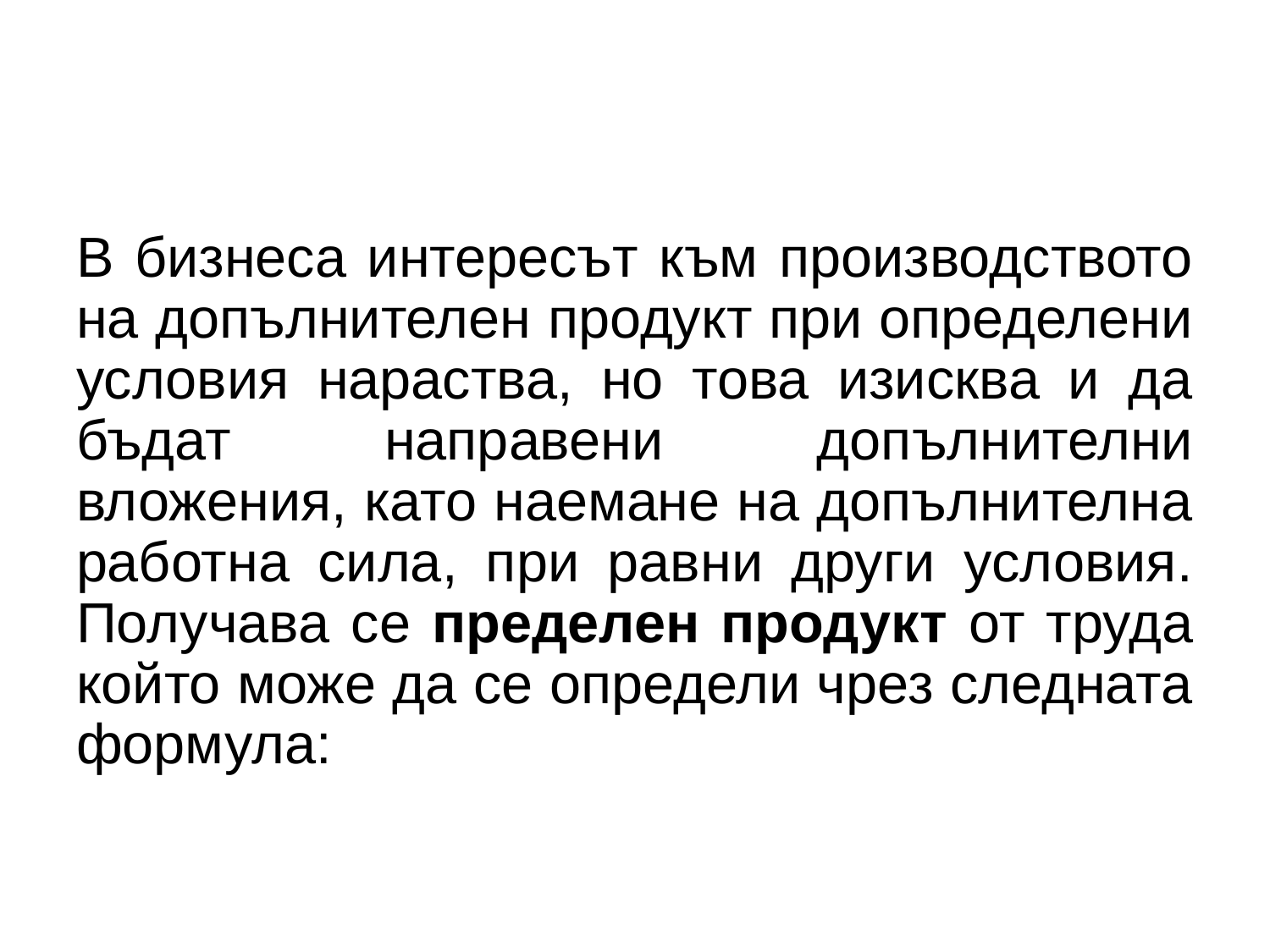

#
В бизнеса интересът към производството на допълнителен продукт при определени условия нараства, но това изисква и да бъдат направени допълнителни вложения, като наемане на допълнителна работна сила, при равни други условия. Получава се пределен продукт от труда който може да се определи чрез следната формула: